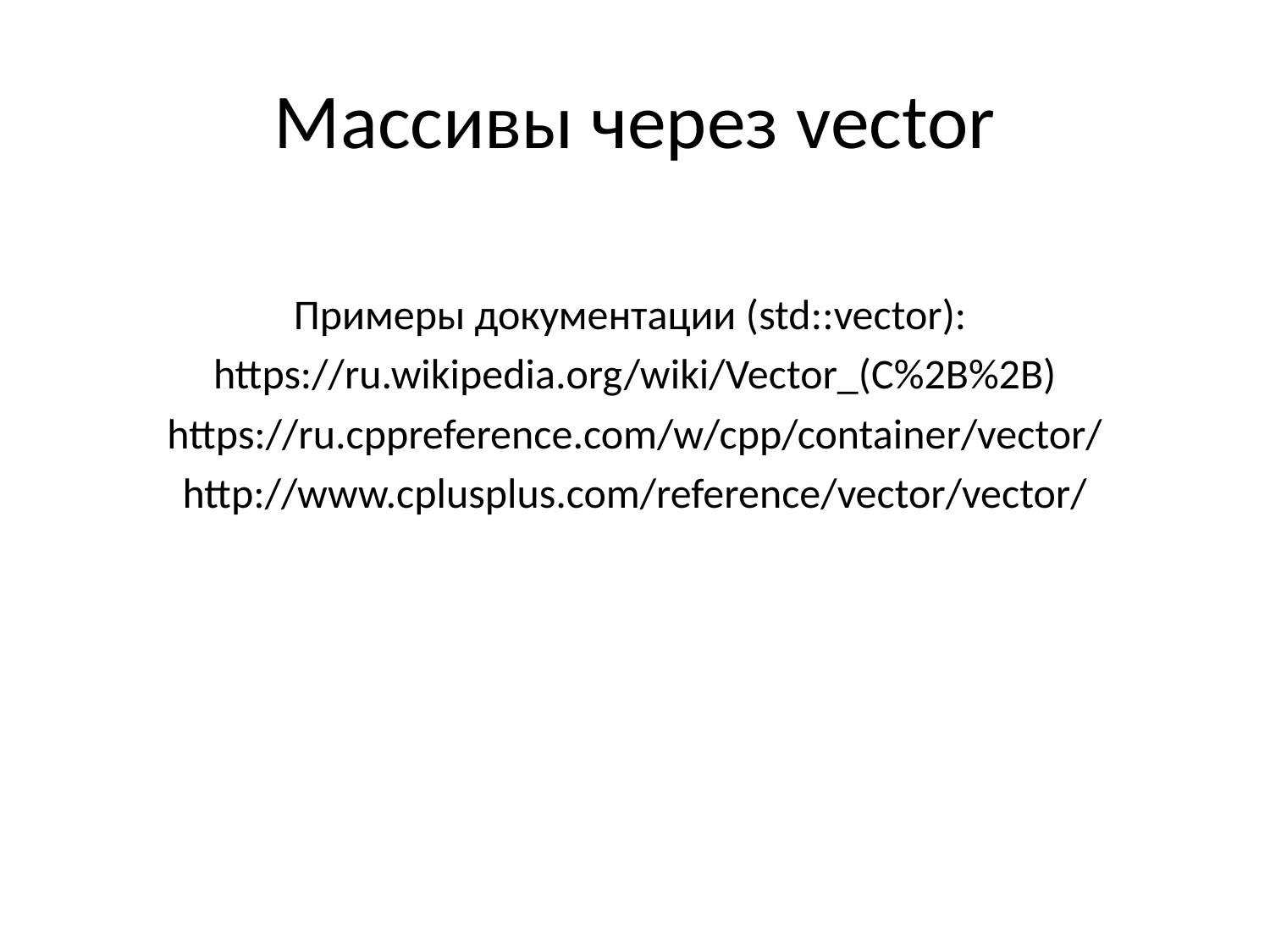

# Массивы через vector

Примеры документации (std::vector):
https://ru.wikipedia.org/wiki/Vector_(C%2B%2B)
https://ru.cppreference.com/w/cpp/container/vector/
http://www.cplusplus.com/reference/vector/vector/